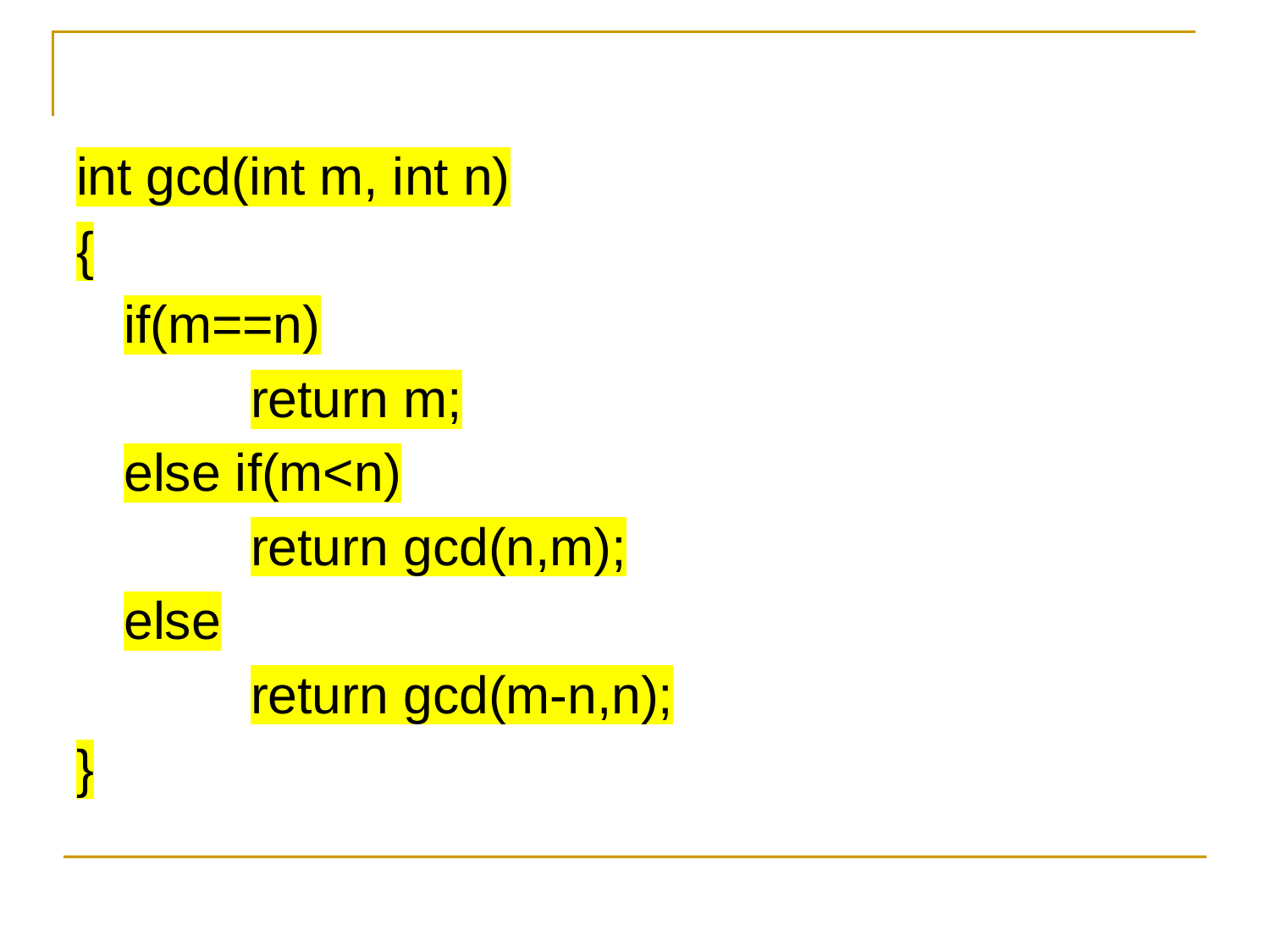

int gcd(int m, int n)
{
	if(m==n)
		return m;
	else if(m<n)
		return gcd(n,m);
	else
		return gcd(m-n,n);
}